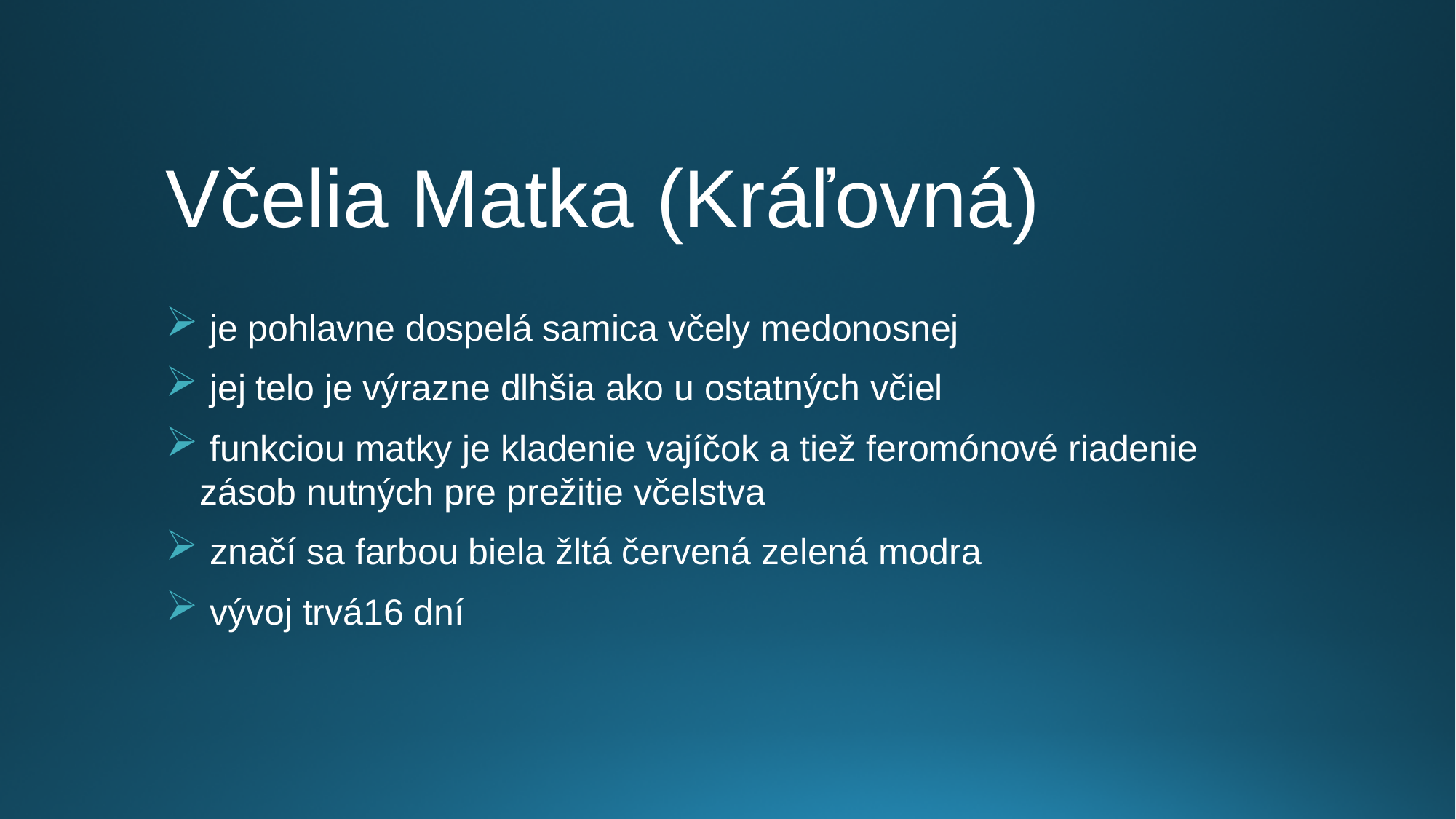

# Včelia Matka (Kráľovná)
 je pohlavne dospelá samica včely medonosnej
 jej telo je výrazne dlhšia ako u ostatných včiel
 funkciou matky je kladenie vajíčok a tiež feromónové riadenie      zásob nutných pre prežitie včelstva
 značí sa farbou biela žltá červená zelená modra
 vývoj trvá16 dní